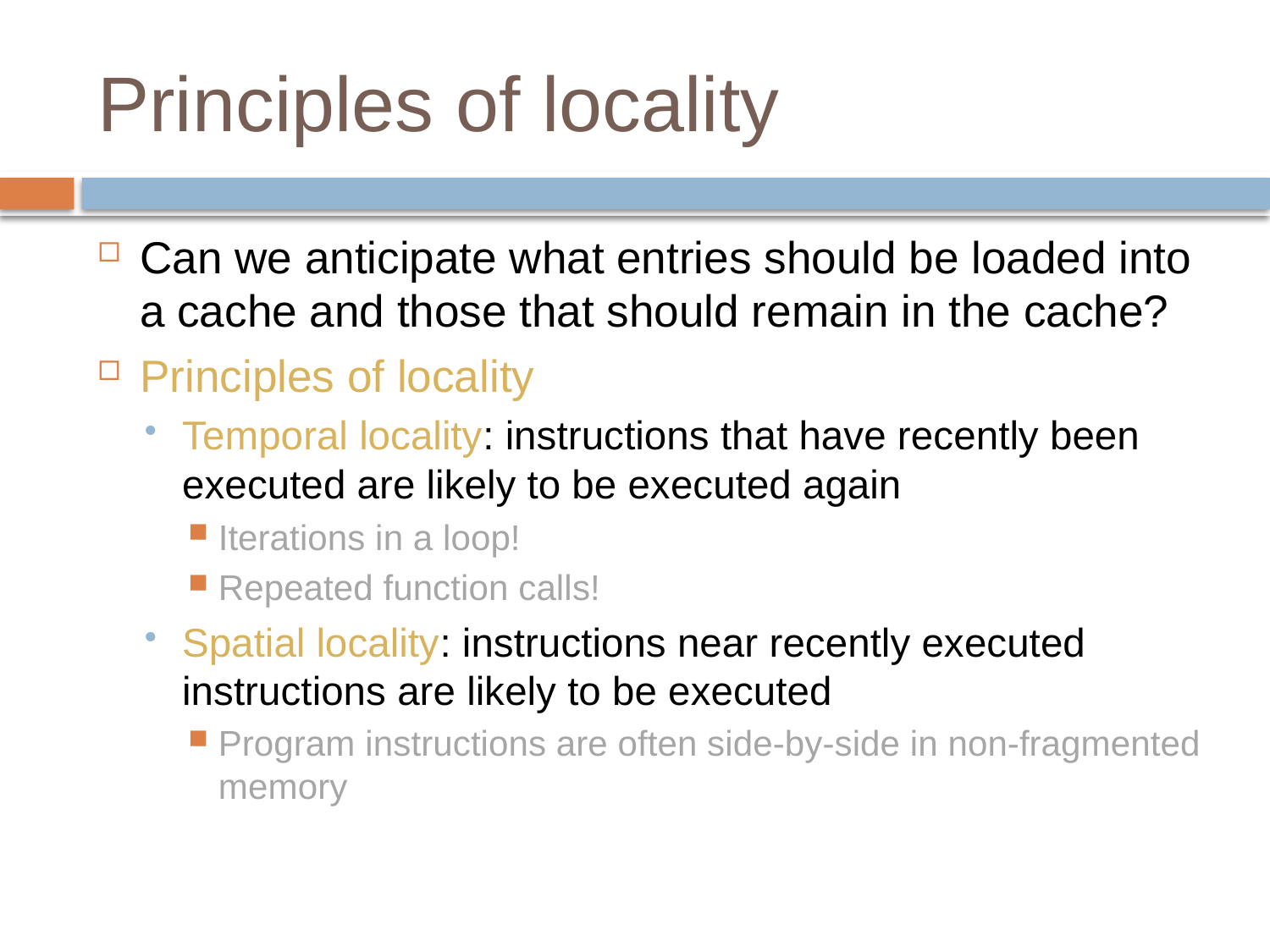

# Principles of locality
Can we anticipate what entries should be loaded into a cache and those that should remain in the cache?
Principles of locality
Temporal locality: instructions that have recently been executed are likely to be executed again
Iterations in a loop!
Repeated function calls!
Spatial locality: instructions near recently executed instructions are likely to be executed
Program instructions are often side-by-side in non-fragmented memory